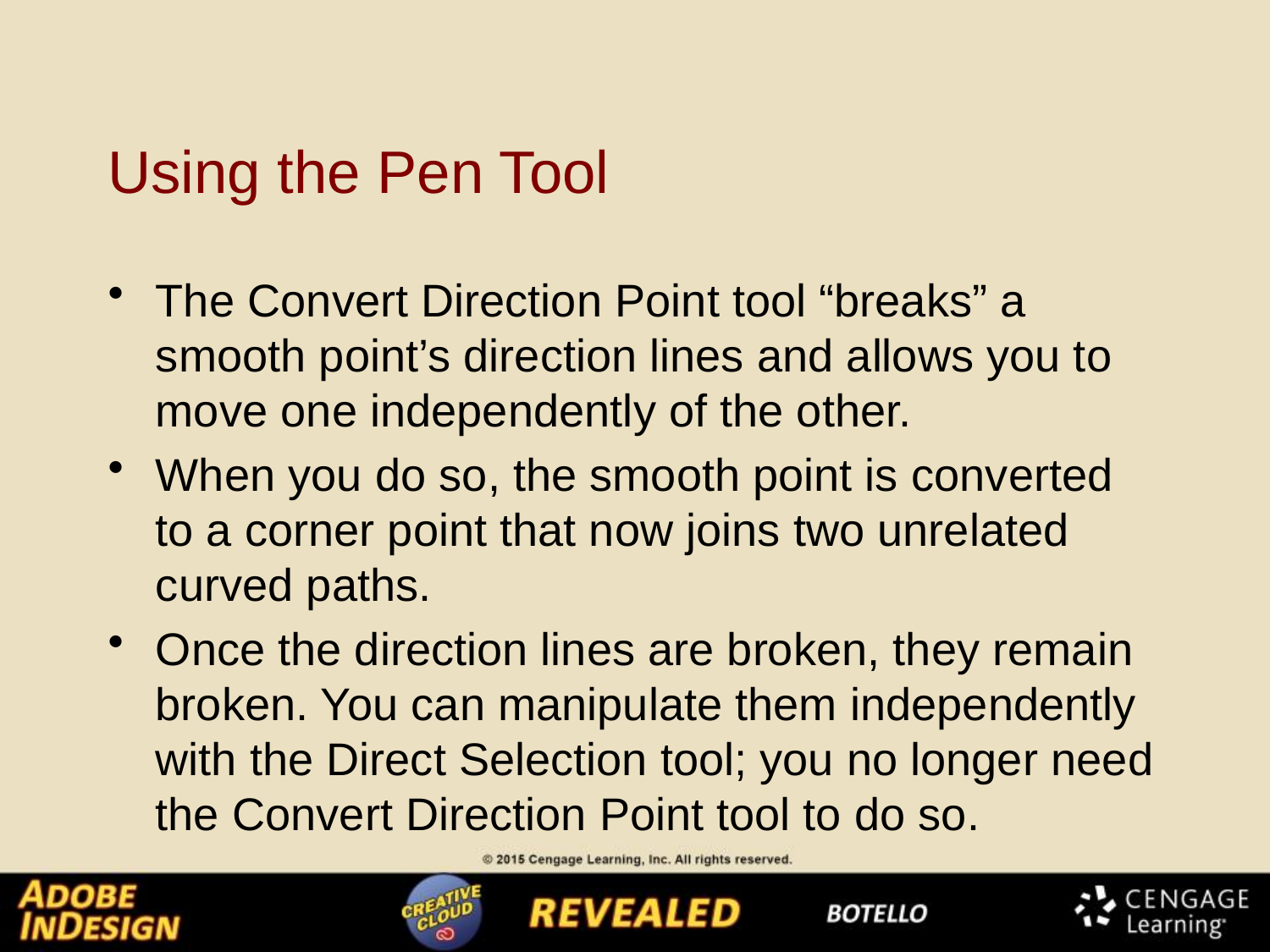

# Using the Pen Tool
The Convert Direction Point tool “breaks” a smooth point’s direction lines and allows you to move one independently of the other.
When you do so, the smooth point is converted to a corner point that now joins two unrelated curved paths.
Once the direction lines are broken, they remain broken. You can manipulate them independently with the Direct Selection tool; you no longer need the Convert Direction Point tool to do so.